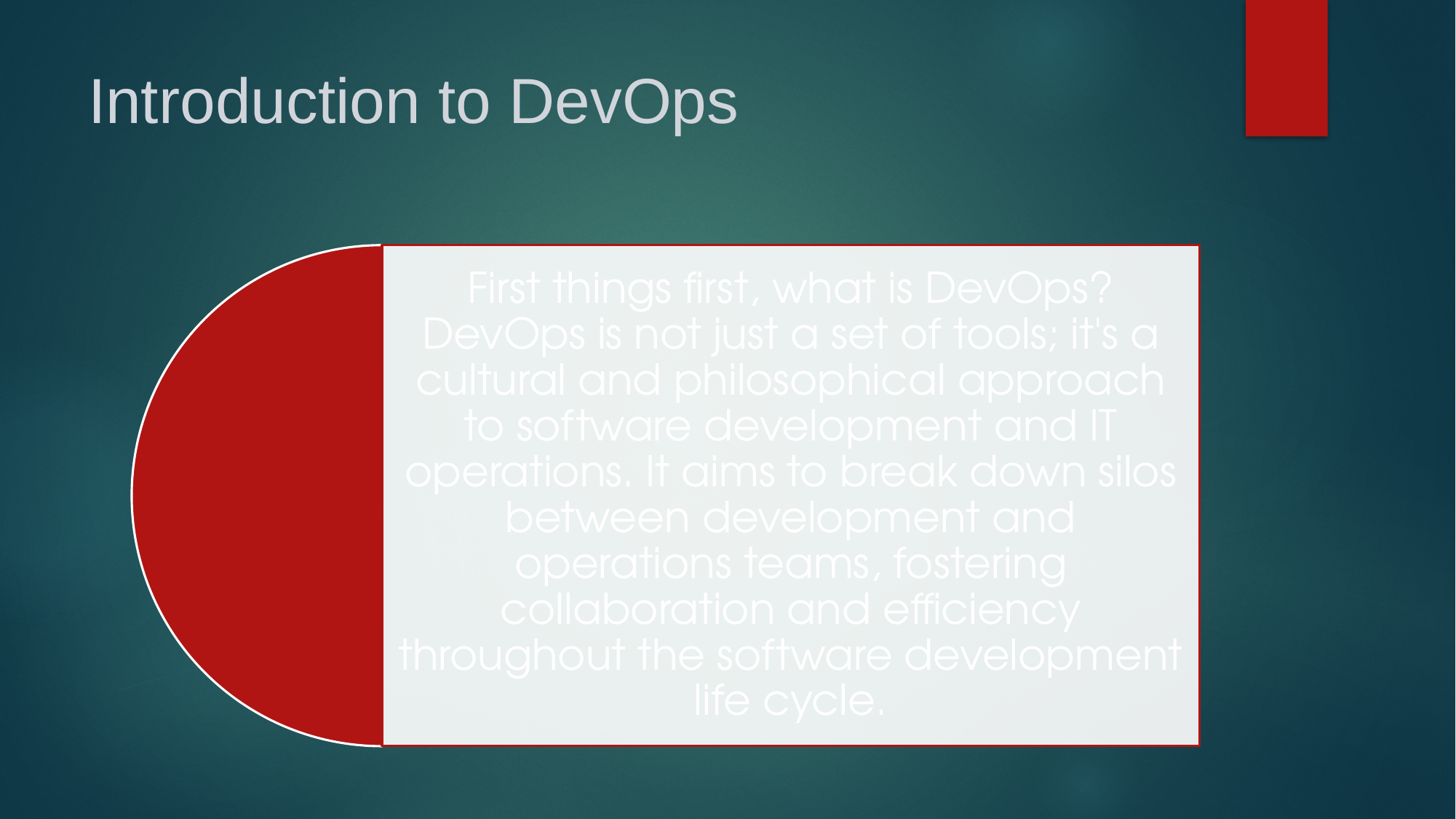

# Introduction to DevOps
First things first, what is DevOps? DevOps is not just a set of tools; it's a cultural and philosophical approach to software development and IT operations. It aims to break down silos between development and operations teams, fostering collaboration and efficiency throughout the software development life cycle.